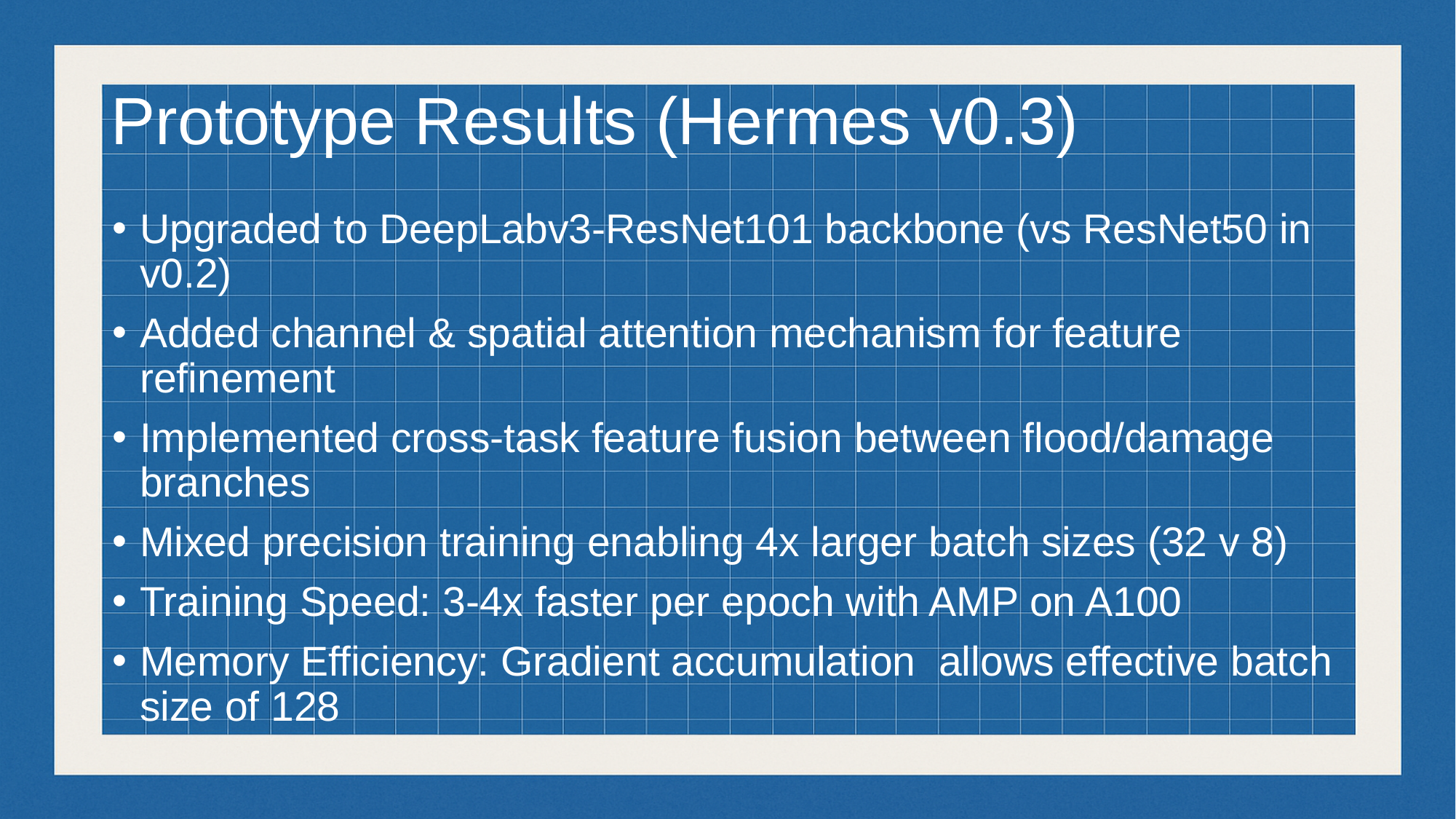

# Prototype Results (Hermes v0.3)
Upgraded to DeepLabv3-ResNet101 backbone (vs ResNet50 in v0.2)
Added channel & spatial attention mechanism for feature refinement
Implemented cross-task feature fusion between flood/damage  branches
Mixed precision training enabling 4x larger batch sizes (32 v 8)
Training Speed: 3-4x faster per epoch with AMP on A100
Memory Efficiency: Gradient accumulation  allows effective batch size of 128